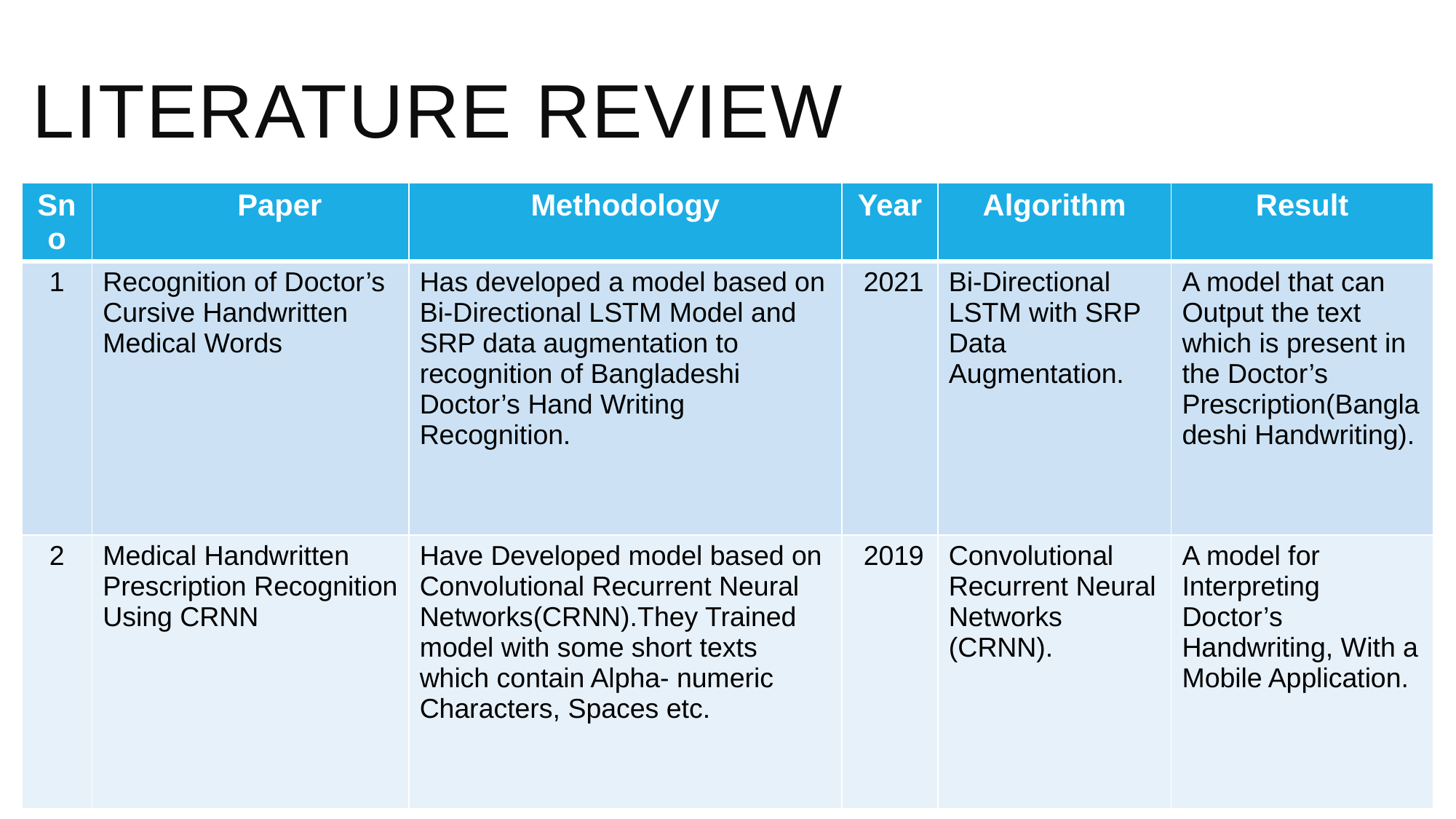

LITERATURE REVIEW
| Sno | Paper | Methodology | Year | Algorithm | Result |
| --- | --- | --- | --- | --- | --- |
| 1 | Recognition of Doctor’s Cursive Handwritten Medical Words | Has developed a model based on Bi-Directional LSTM Model and SRP data augmentation to recognition of Bangladeshi Doctor’s Hand Writing Recognition. | 2021 | Bi-Directional LSTM with SRP Data Augmentation. | A model that can Output the text which is present in the Doctor’s Prescription(Bangladeshi Handwriting). |
| 2 | Medical Handwritten Prescription Recognition Using CRNN | Have Developed model based on Convolutional Recurrent Neural Networks(CRNN).They Trained model with some short texts which contain Alpha- numeric Characters, Spaces etc. | 2019 | Convolutional Recurrent Neural Networks (CRNN). | A model for Interpreting Doctor’s Handwriting, With a Mobile Application. |